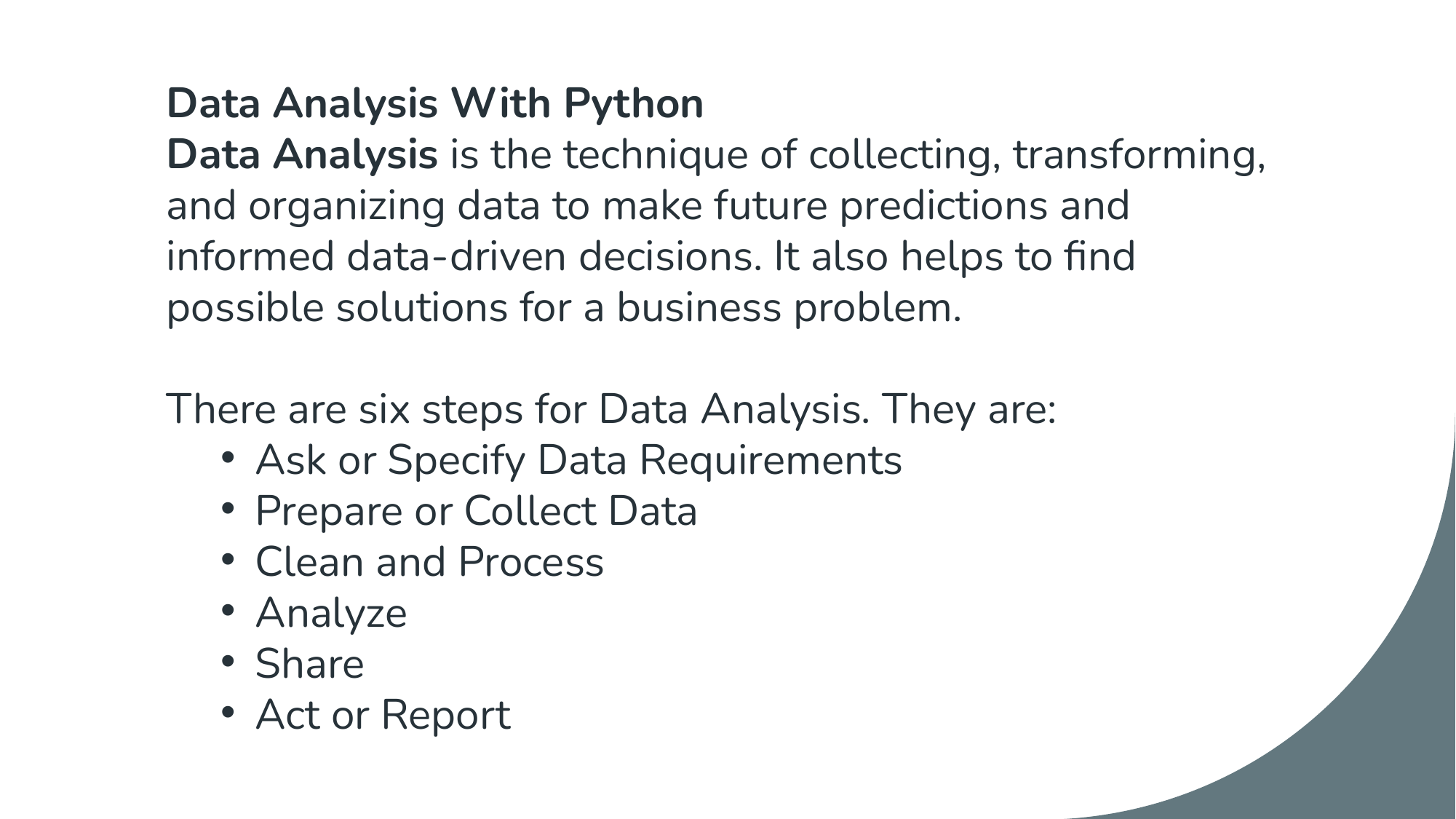

Data Analysis With Python
Data Analysis is the technique of collecting, transforming, and organizing data to make future predictions and informed data-driven decisions. It also helps to find possible solutions for a business problem.
There are six steps for Data Analysis. They are:
Ask or Specify Data Requirements
Prepare or Collect Data
Clean and Process
Analyze
Share
Act or Report